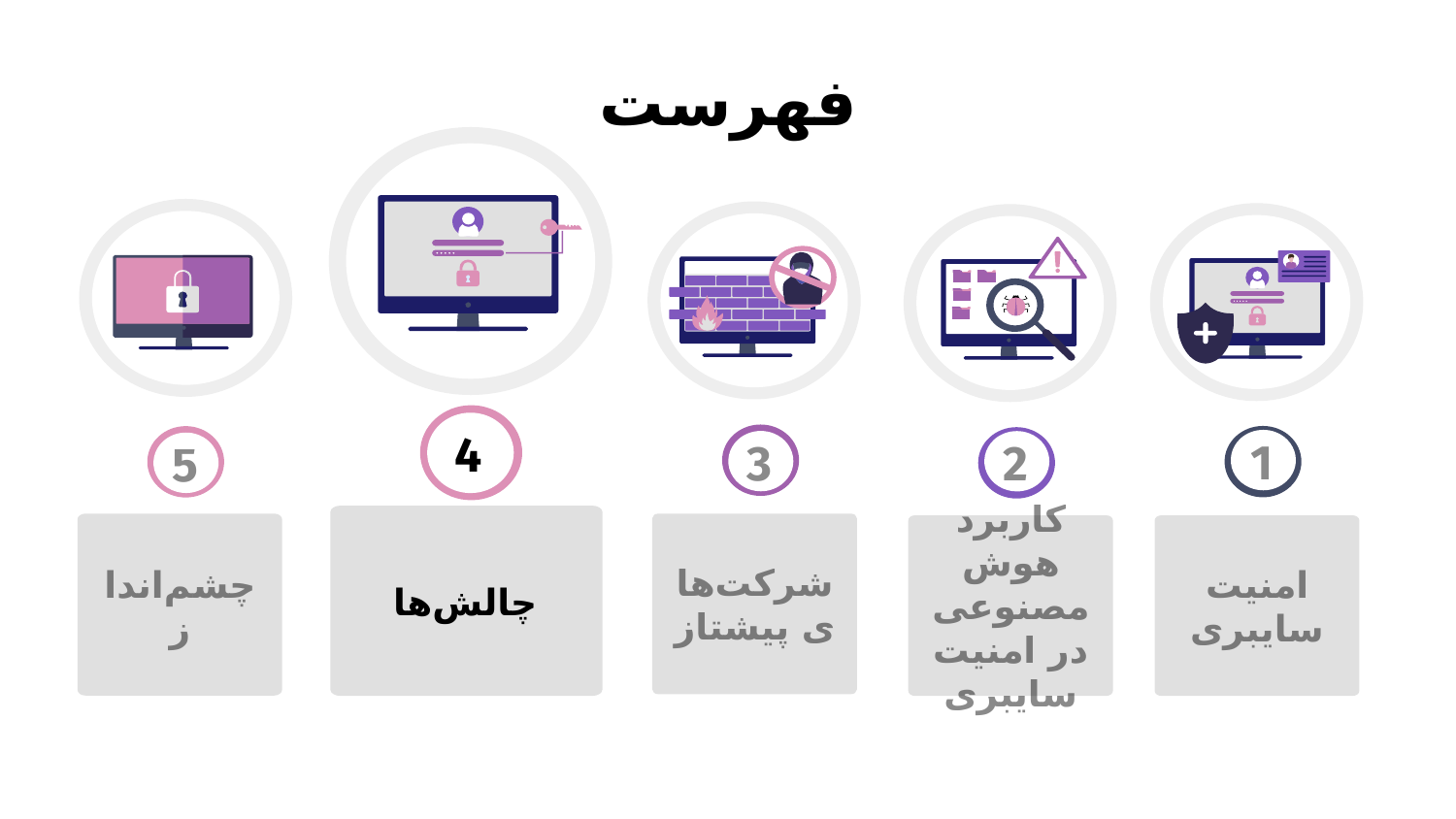

# فهرست

4

1
3
2
5

چالش‌ها
شرکت‌های پیشتاز

چشم‌انداز
کاربرد هوش مصنوعی در امنیت سایبری

امنیت سایبری